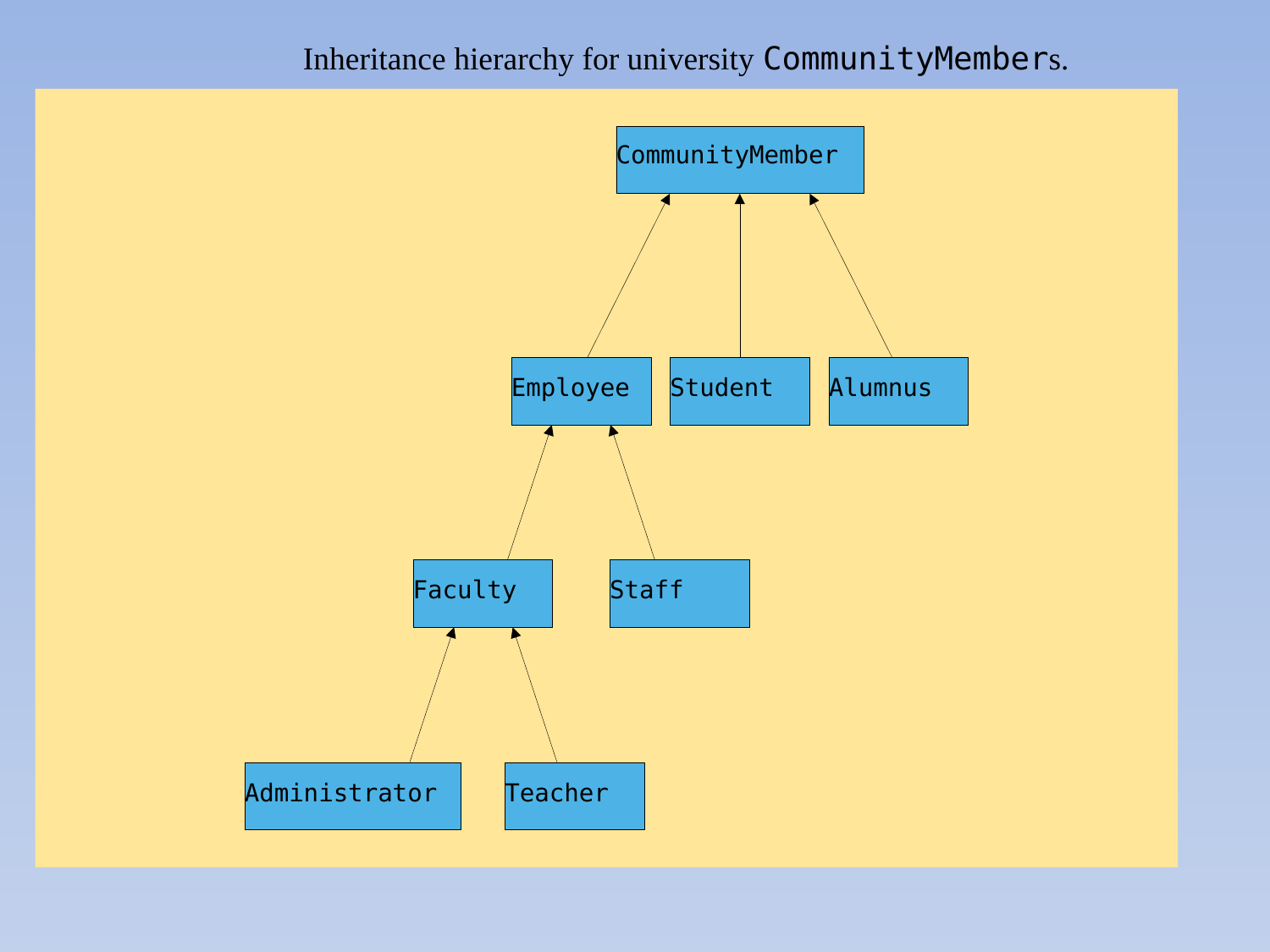

Inheritance hierarchy for university CommunityMembers.

CommunityMember

Employee
Student
Alumnus

Faculty
Staff

Administrator
Teacher